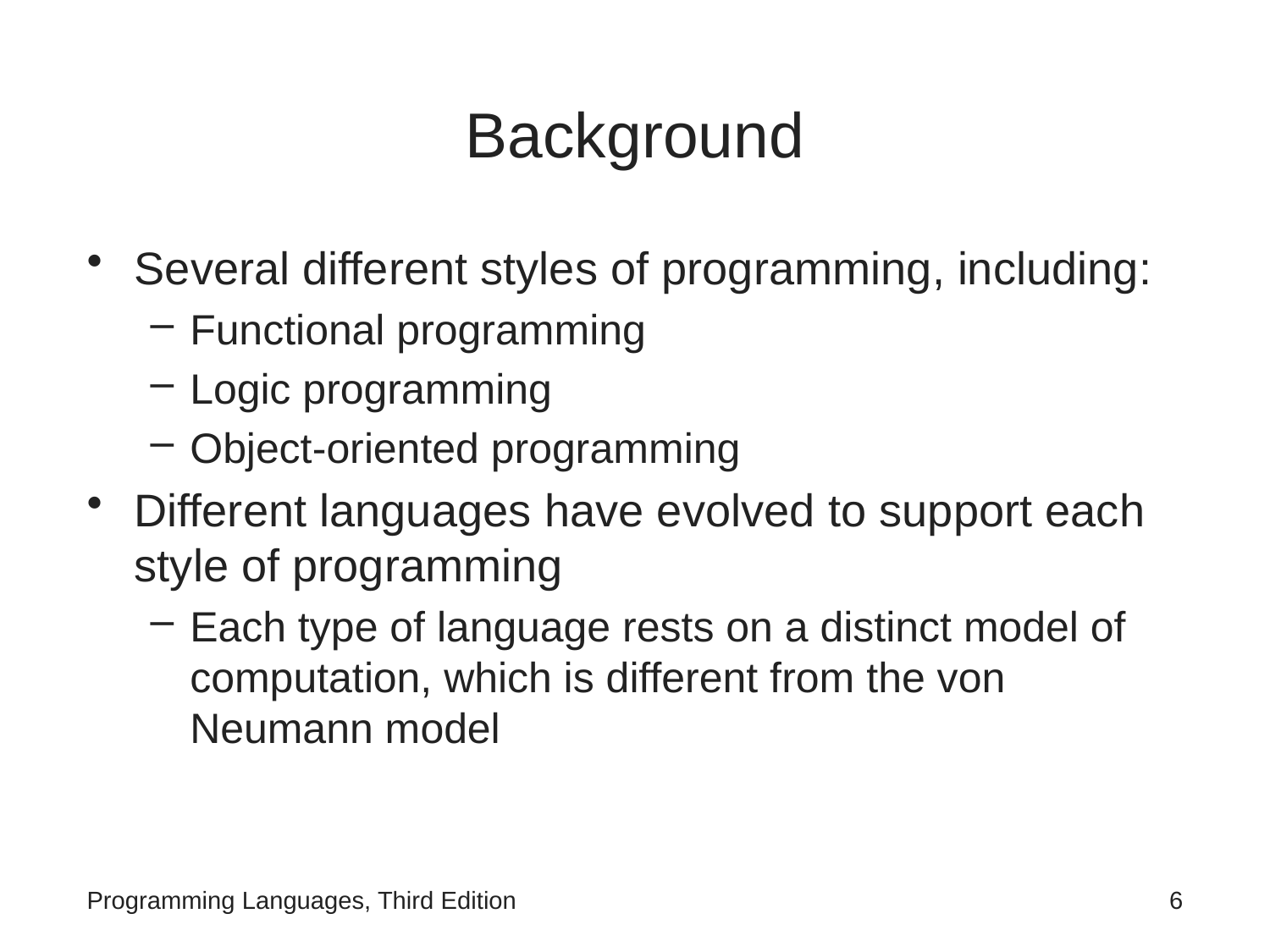

# Background
Several different styles of programming, including:
Functional programming
Logic programming
Object-oriented programming
Different languages have evolved to support each style of programming
Each type of language rests on a distinct model of computation, which is different from the von Neumann model
Programming Languages, Third Edition
6